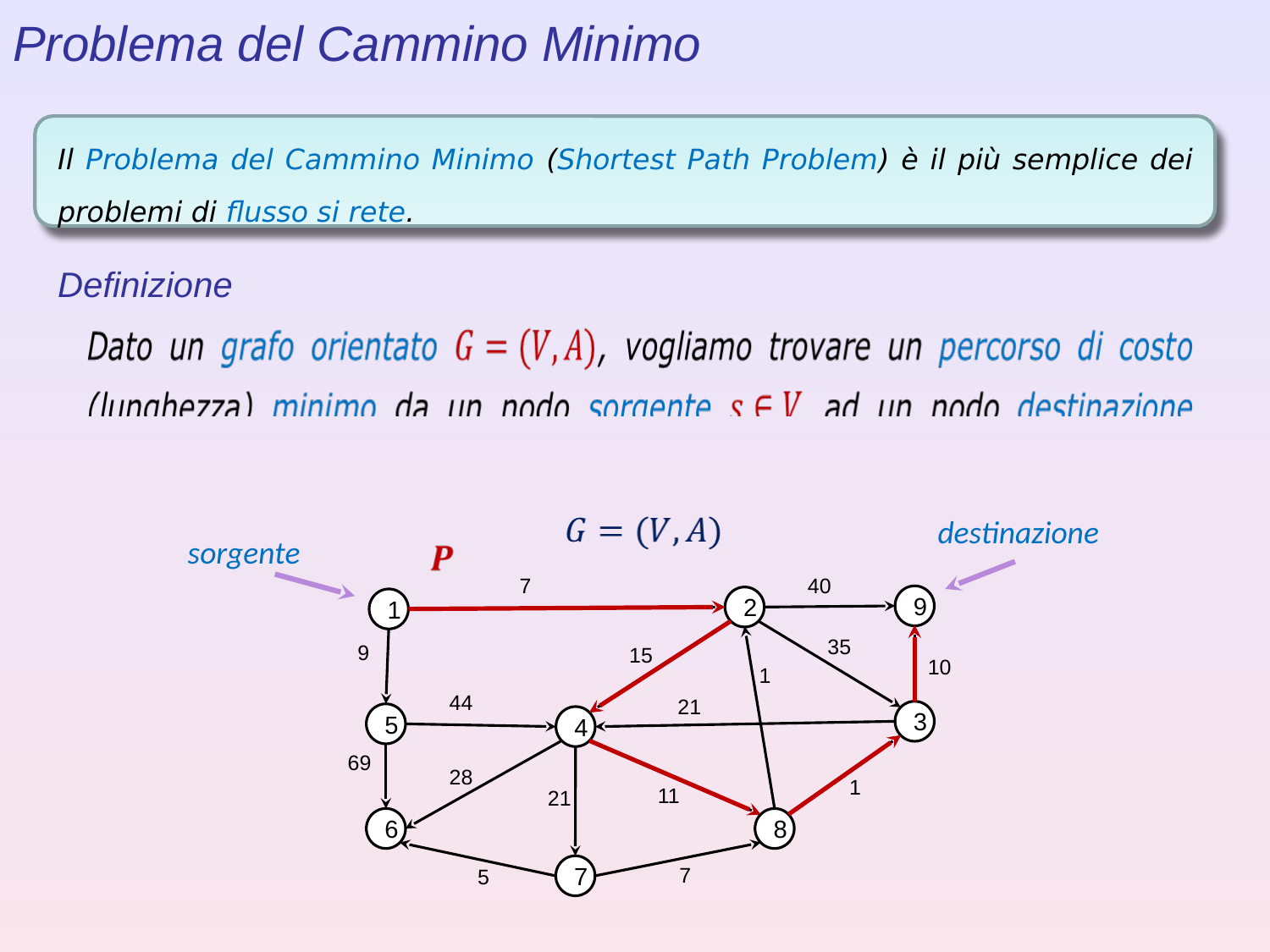

Problema del Cammino Minimo

Il Problema del Cammino Minimo (Shortest Path Problem) è il più semplice dei problemi di flusso si rete.
Definizione

destinazione
sorgente

40
7
9
2
1
35
9
15
10
1
44
21
3
5
4
69
28
1
11
21
8
6
7
7
5